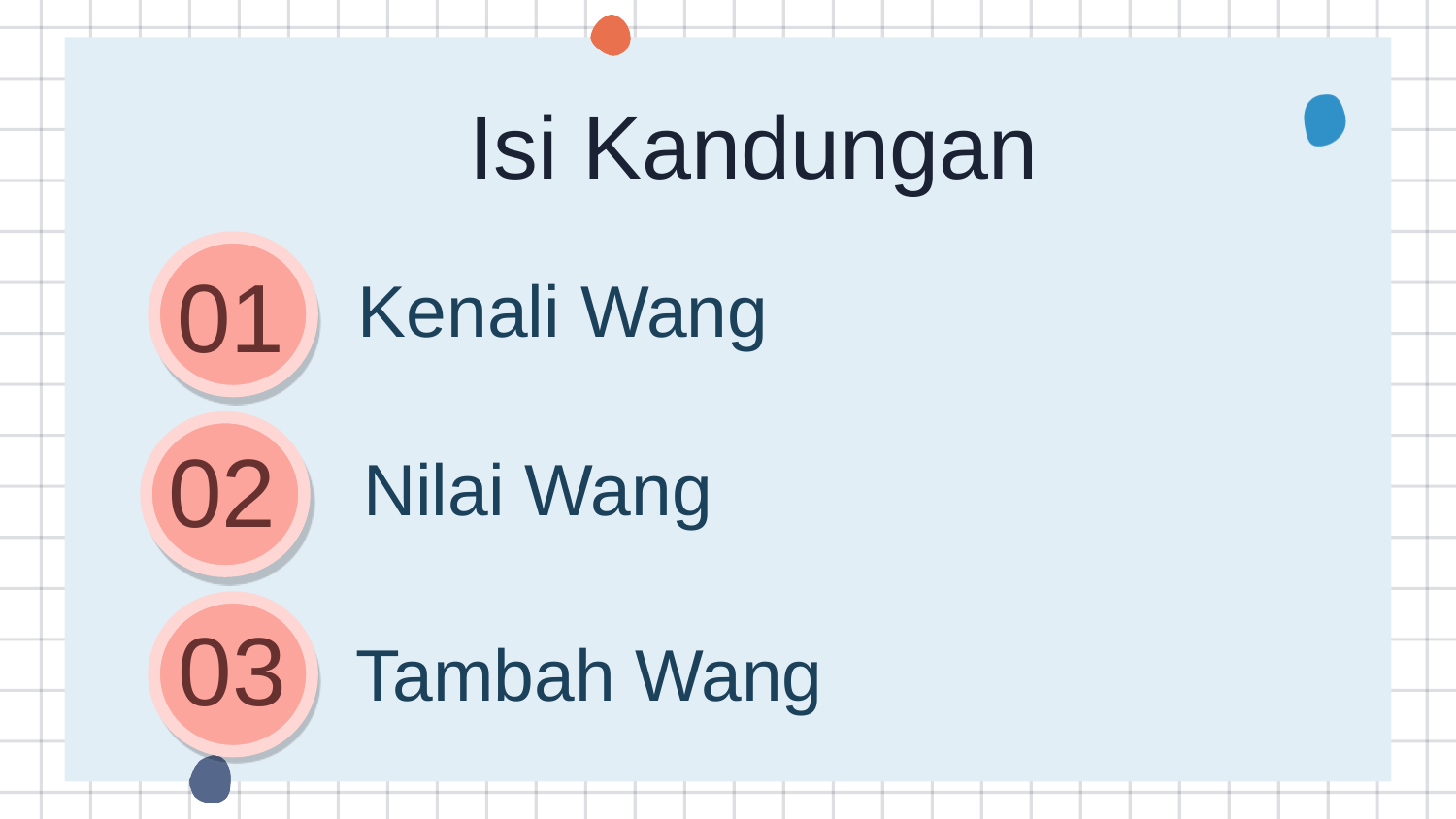

# Isi Kandungan

01
Kenali Wang

Nilai Wang
02

Tambah Wang
03